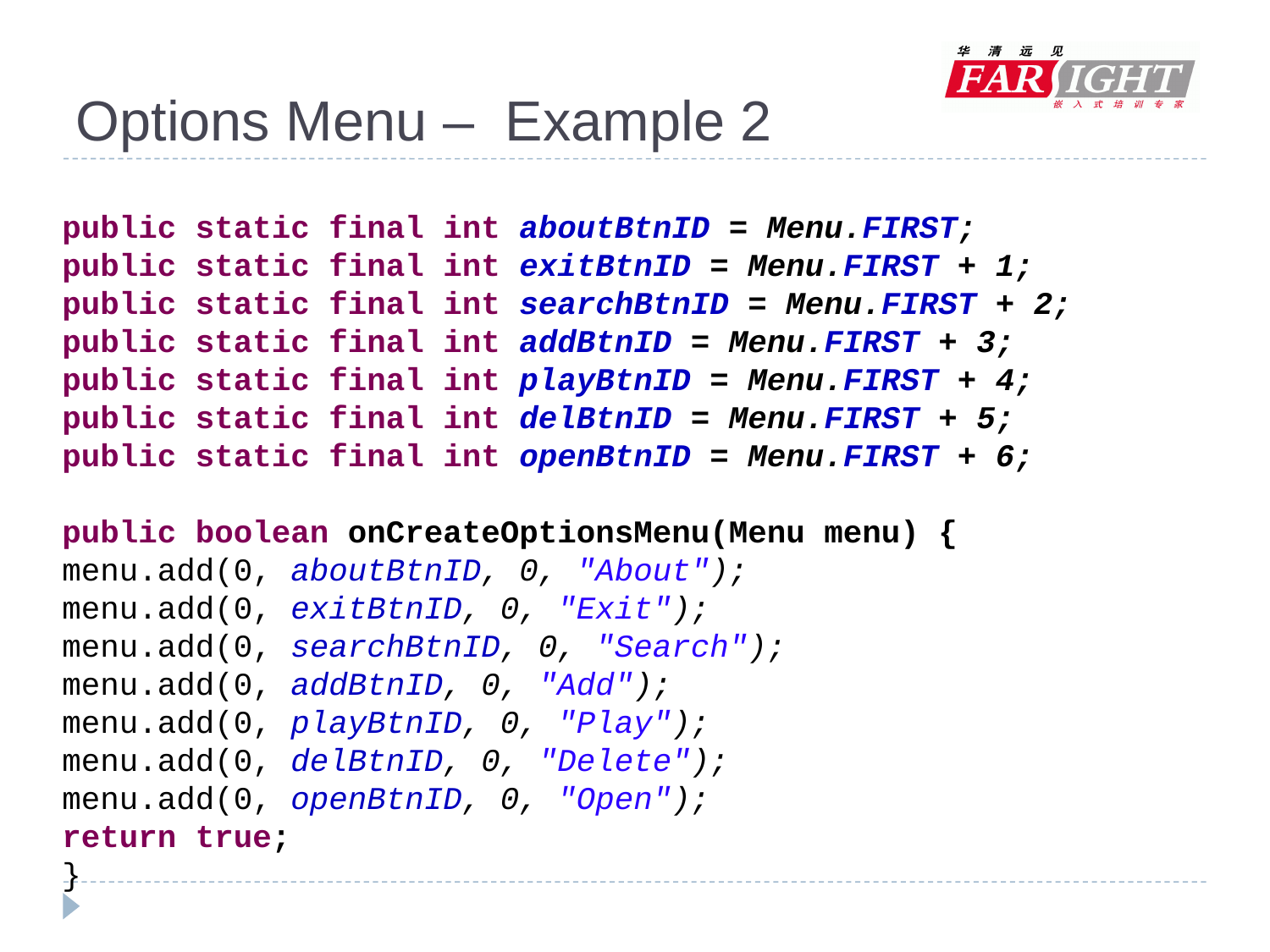

# Options Menu –  Example 2
public static final int aboutBtnID = Menu.FIRST;
public static final int exitBtnID = Menu.FIRST + 1;
public static final int searchBtnID = Menu.FIRST + 2;
public static final int addBtnID = Menu.FIRST + 3;
public static final int playBtnID = Menu.FIRST + 4;
public static final int delBtnID = Menu.FIRST + 5;
public static final int openBtnID = Menu.FIRST + 6;

public boolean onCreateOptionsMenu(Menu menu) {
menu.add(0, aboutBtnID, 0, "About");
menu.add(0, exitBtnID, 0, "Exit");
menu.add(0, searchBtnID, 0, "Search");
menu.add(0, addBtnID, 0, "Add");
menu.add(0, playBtnID, 0, "Play");
menu.add(0, delBtnID, 0, "Delete");
menu.add(0, openBtnID, 0, "Open");
return true;
}